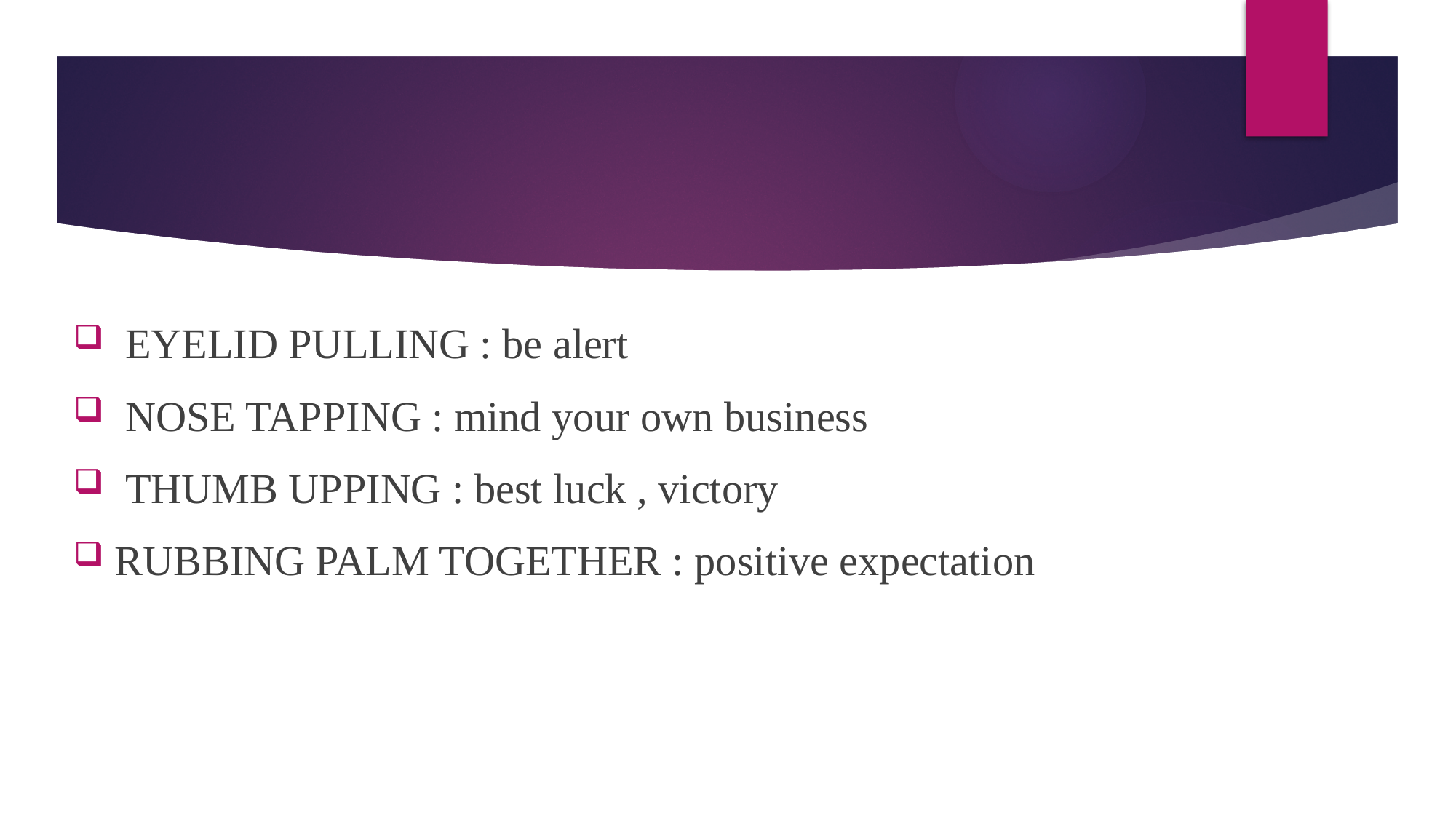

#
 EYELID PULLING : be alert
 NOSE TAPPING : mind your own business
 THUMB UPPING : best luck , victory
RUBBING PALM TOGETHER : positive expectation